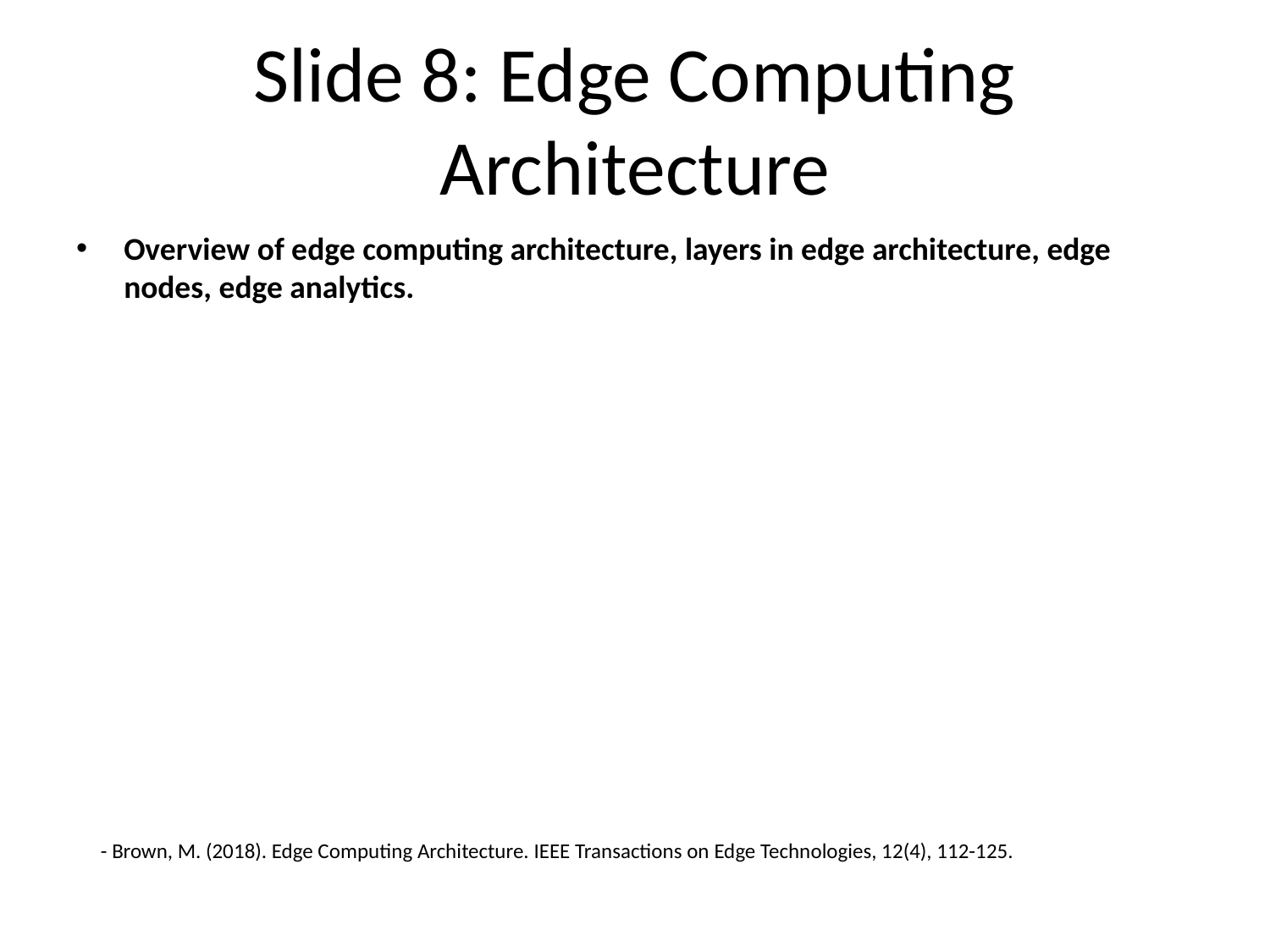

# Slide 8: Edge Computing Architecture
Overview of edge computing architecture, layers in edge architecture, edge nodes, edge analytics.

- Brown, M. (2018). Edge Computing Architecture. IEEE Transactions on Edge Technologies, 12(4), 112-125.